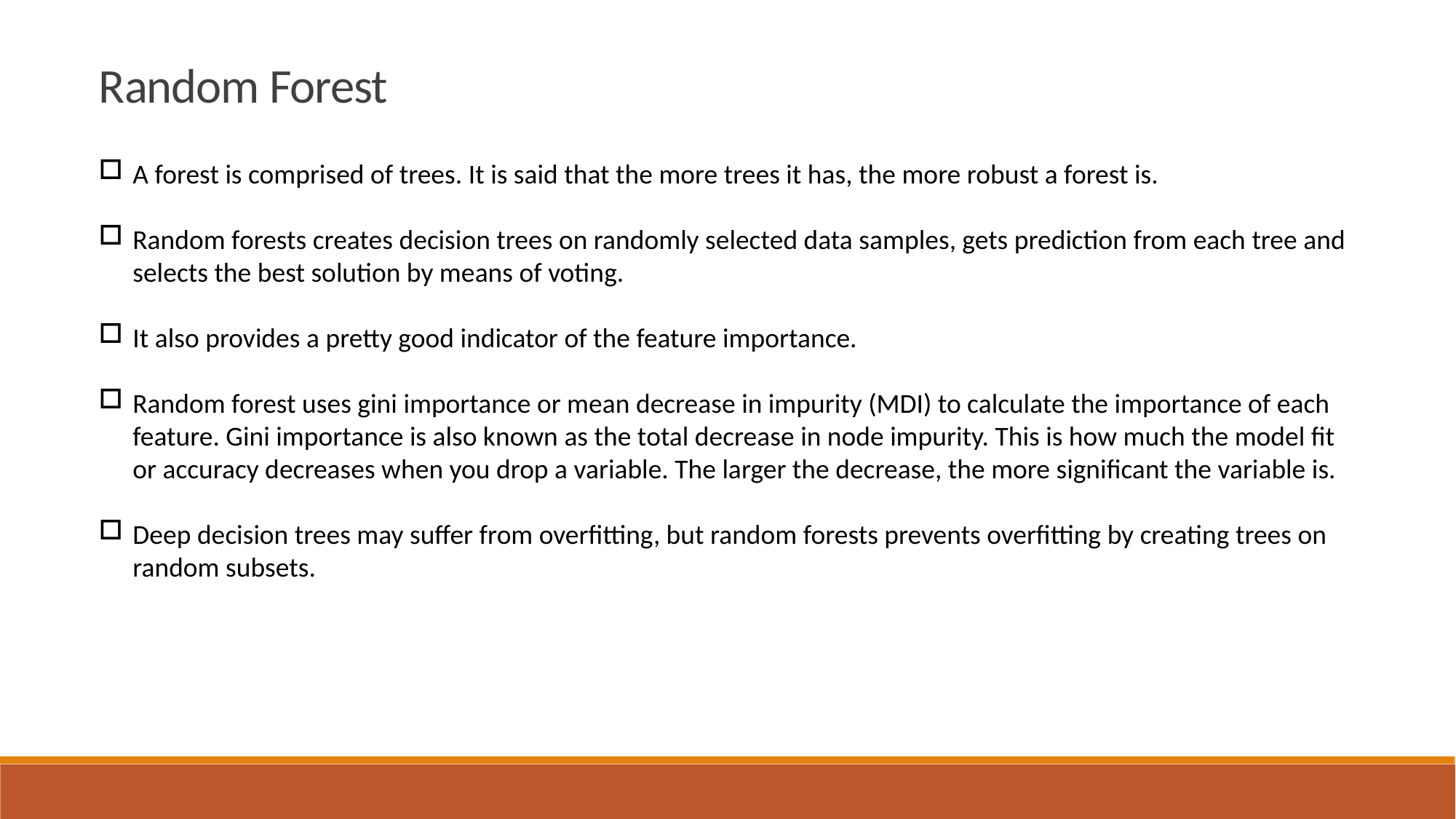

Random Forest
A forest is comprised of trees. It is said that the more trees it has, the more robust a forest is.

Random forests creates decision trees on randomly selected data samples, gets prediction from each tree and selects the best solution by means of voting.

It also provides a pretty good indicator of the feature importance.

Random forest uses gini importance or mean decrease in impurity (MDI) to calculate the importance of each feature. Gini importance is also known as the total decrease in node impurity. This is how much the model fit or accuracy decreases when you drop a variable. The larger the decrease, the more significant the variable is.

Deep decision trees may suffer from overfitting, but random forests prevents overfitting by creating trees on random subsets.